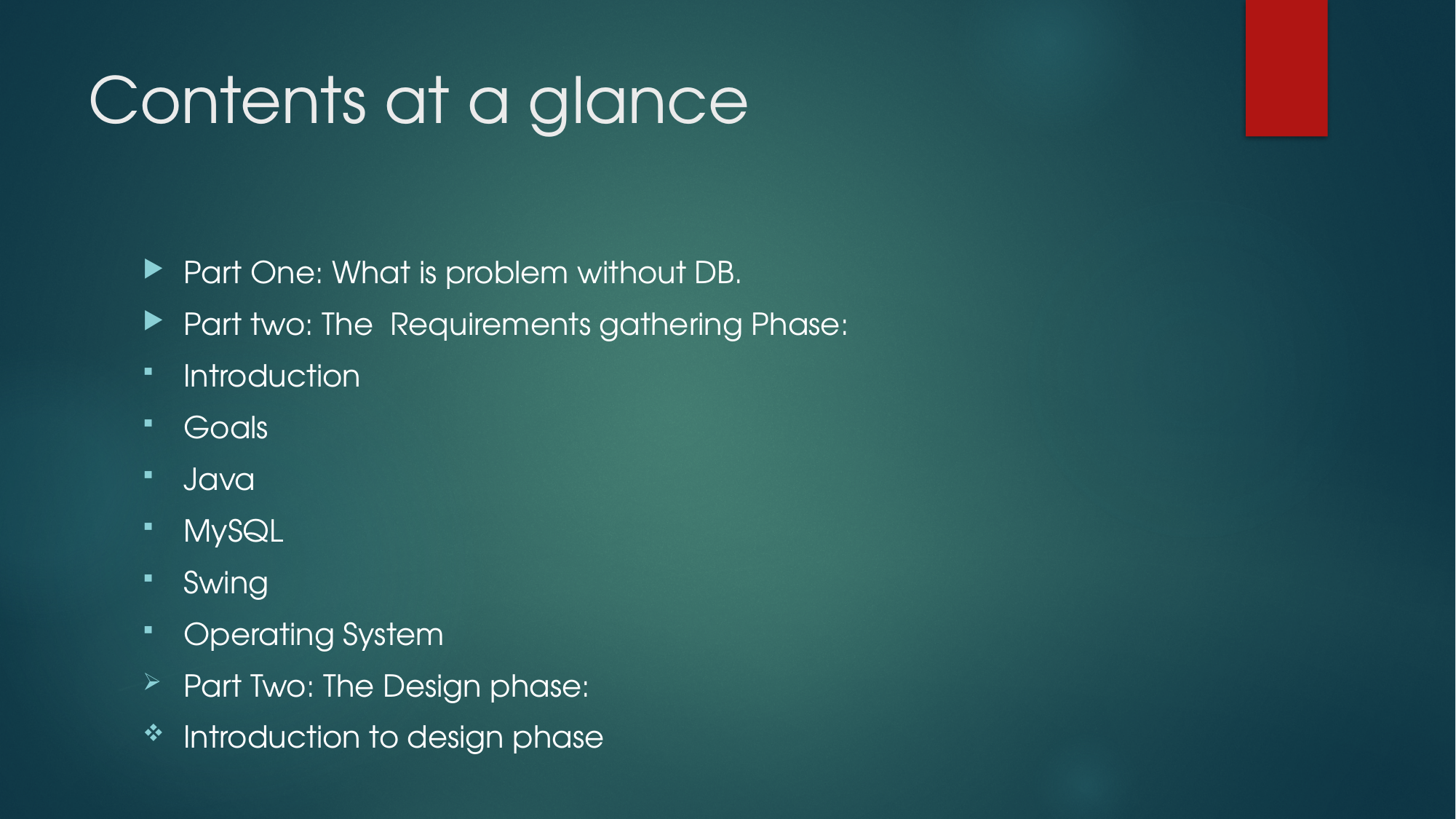

# Contents at a glance
Part One: What is problem without DB.
Part two: The  Requirements gathering Phase:
Introduction
Goals
Java
MySQL
Swing
Operating System
Part Two: The Design phase:
Introduction to design phase